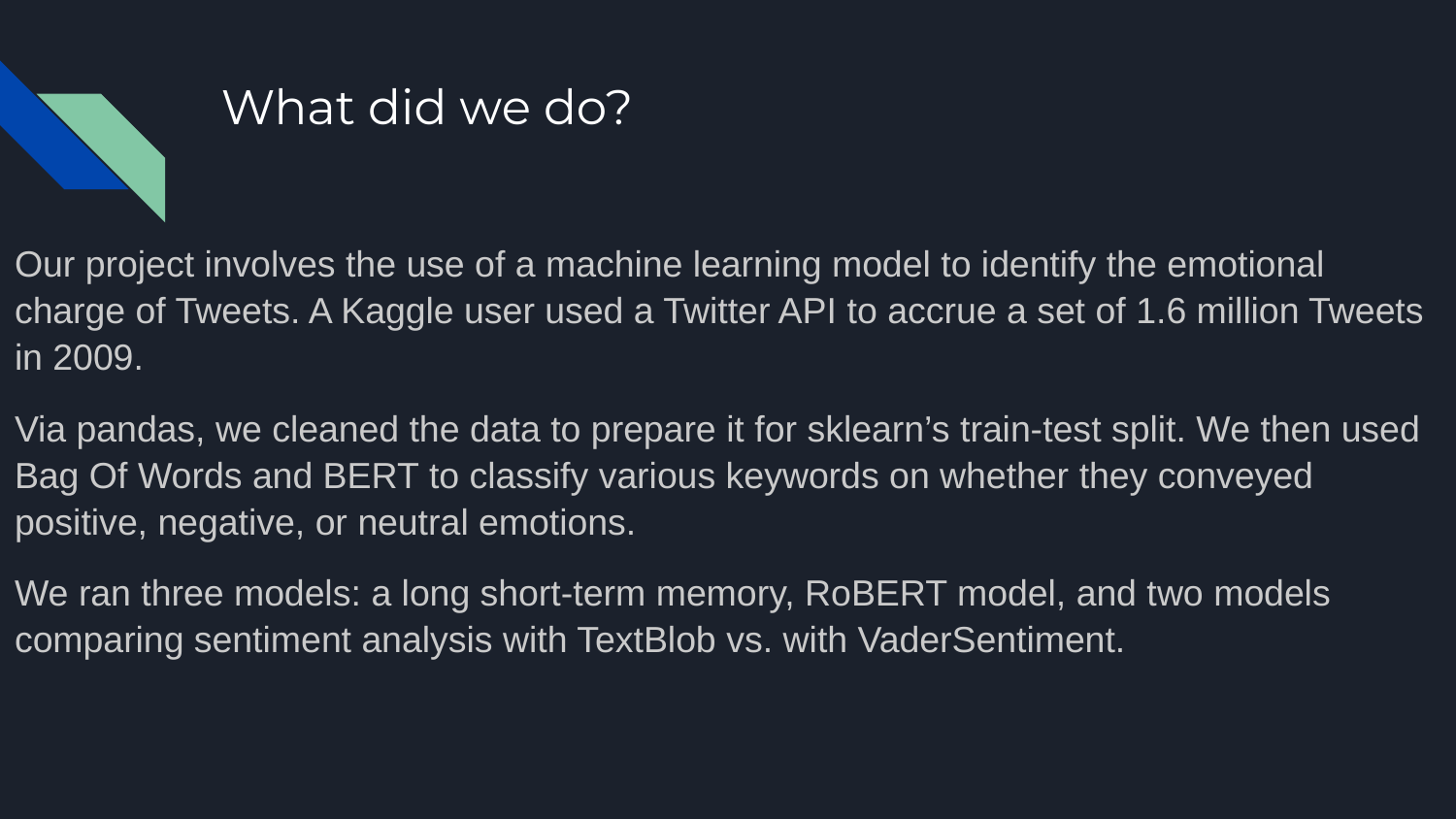

# What did we do?
Our project involves the use of a machine learning model to identify the emotional charge of Tweets. A Kaggle user used a Twitter API to accrue a set of 1.6 million Tweets in 2009.
Via pandas, we cleaned the data to prepare it for sklearn’s train-test split. We then used Bag Of Words and BERT to classify various keywords on whether they conveyed positive, negative, or neutral emotions.
We ran three models: a long short-term memory, RoBERT model, and two models comparing sentiment analysis with TextBlob vs. with VaderSentiment.